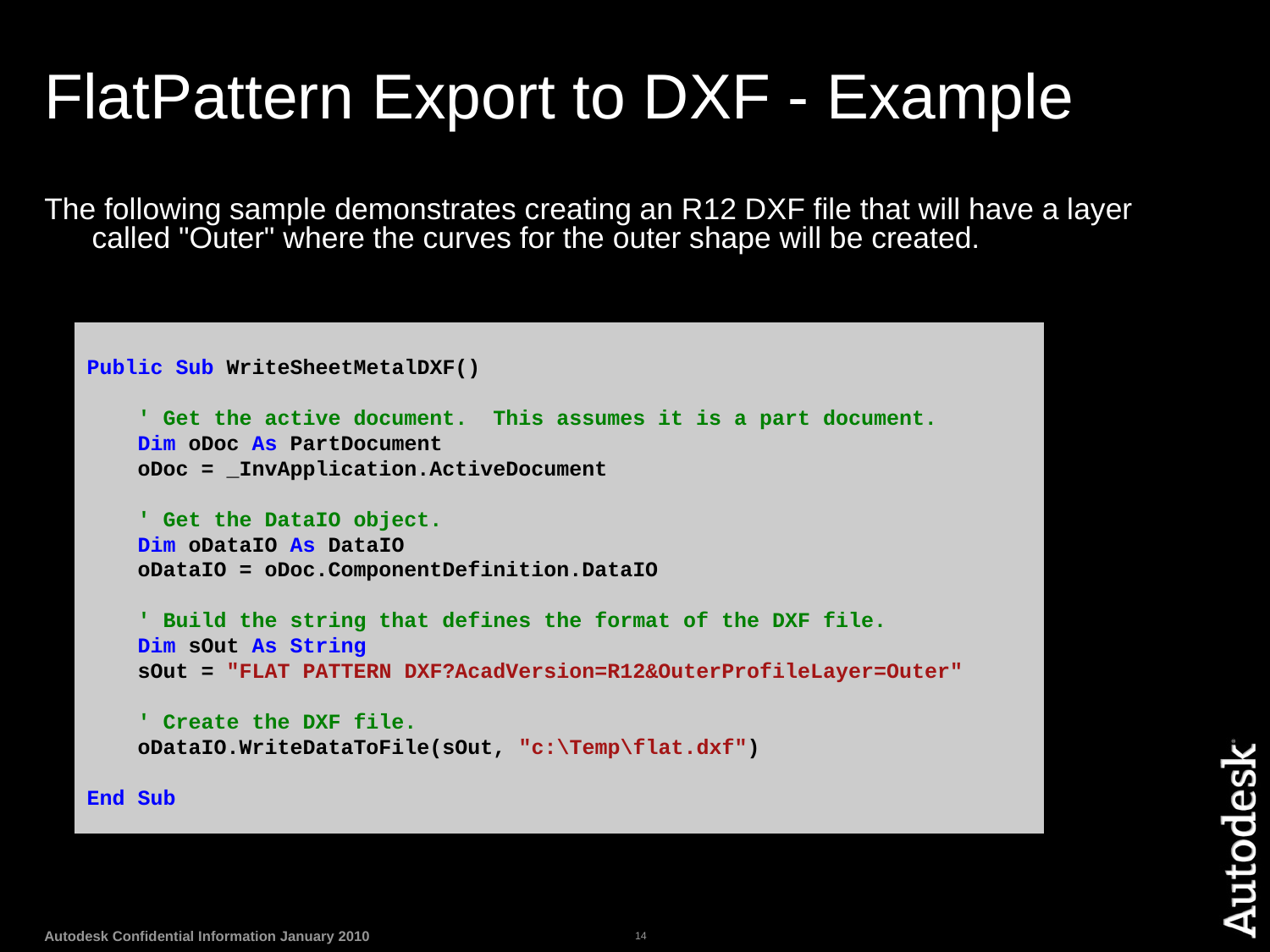

# FlatPattern Export to DXF - Example
The following sample demonstrates creating an R12 DXF file that will have a layer called "Outer" where the curves for the outer shape will be created.

Public Sub WriteSheetMetalDXF()

    ' Get the active document.  This assumes it is a part document.
    Dim oDoc As PartDocument
    oDoc = _InvApplication.ActiveDocument

    ' Get the DataIO object.
    Dim oDataIO As DataIO
    oDataIO = oDoc.ComponentDefinition.DataIO

    ' Build the string that defines the format of the DXF file.
    Dim sOut As String
    sOut = "FLAT PATTERN DXF?AcadVersion=R12&OuterProfileLayer=Outer"

    ' Create the DXF file.
    oDataIO.WriteDataToFile(sOut, "c:\Temp\flat.dxf")

End Sub